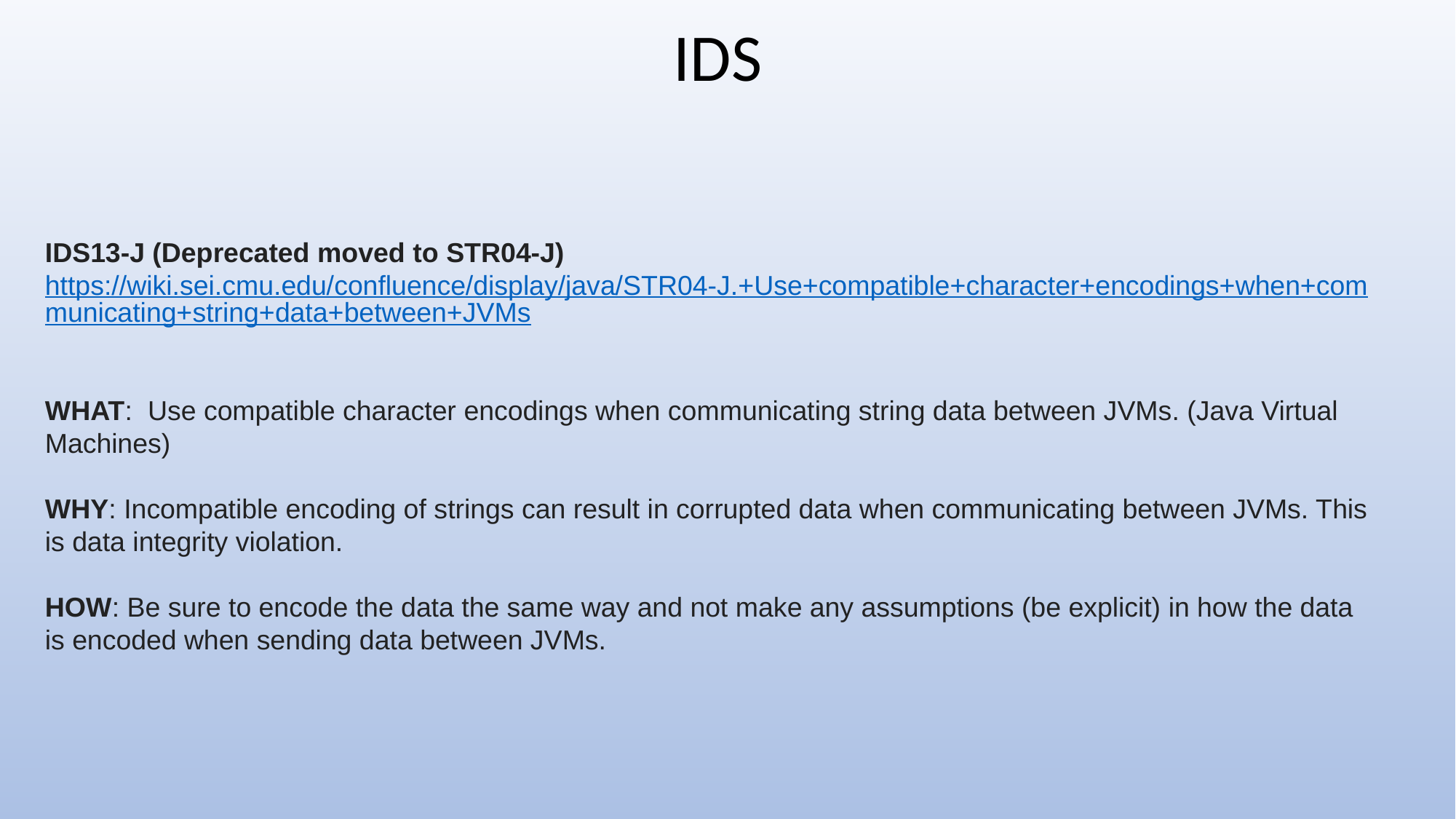

IDS
IDS13-J (Deprecated moved to STR04-J)
https://wiki.sei.cmu.edu/confluence/display/java/STR04-J.+Use+compatible+character+encodings+when+communicating+string+data+between+JVMs
WHAT:  Use compatible character encodings when communicating string data between JVMs. (Java Virtual Machines)
WHY: Incompatible encoding of strings can result in corrupted data when communicating between JVMs. This is data integrity violation.
HOW: Be sure to encode the data the same way and not make any assumptions (be explicit) in how the data is encoded when sending data between JVMs.